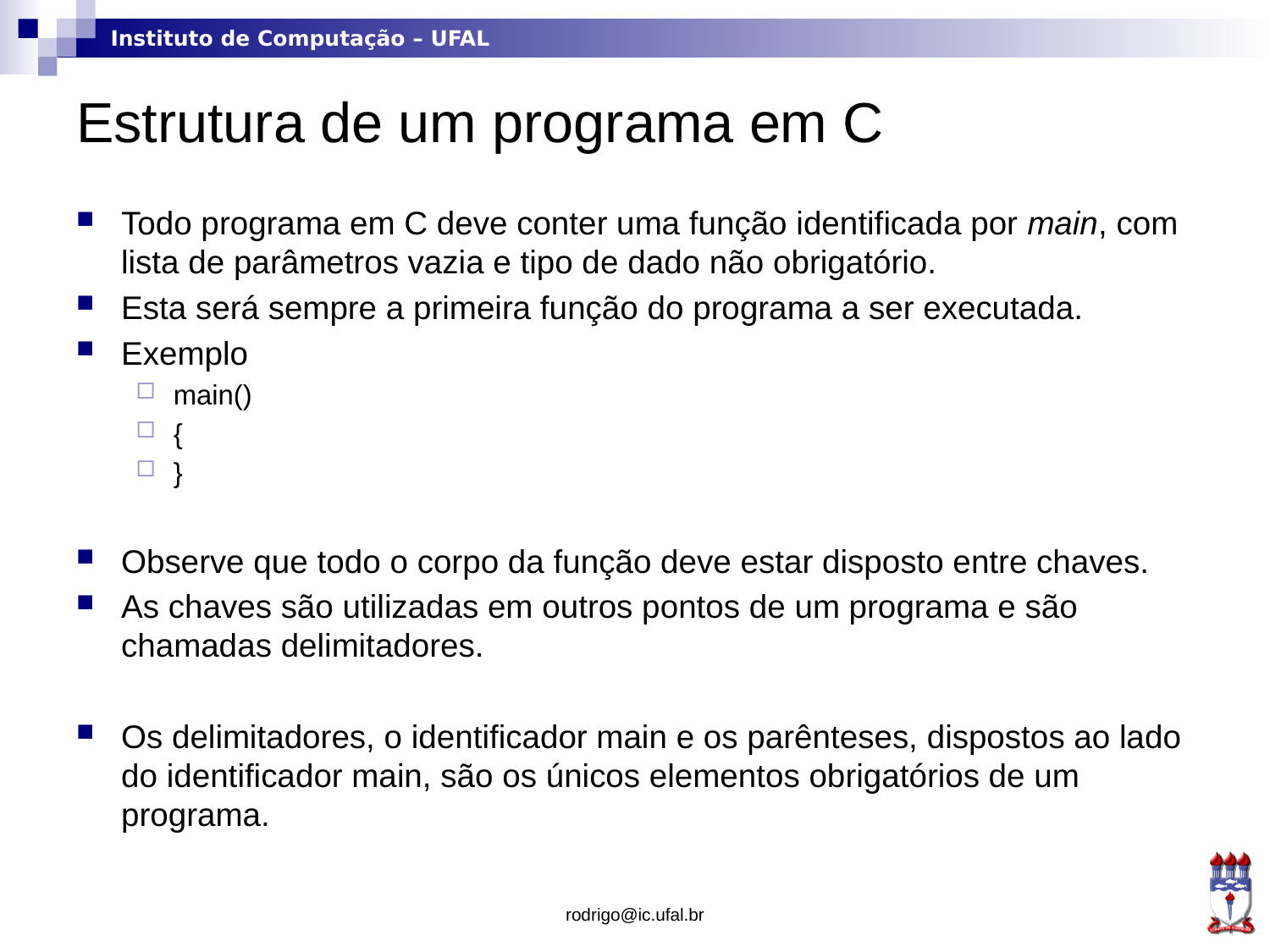

# Estrutura de um programa em C
Todo programa em C deve conter uma função identificada por main, com lista de parâmetros vazia e tipo de dado não obrigatório.
Esta será sempre a primeira função do programa a ser executada.
Exemplo
main()
{
}

Observe que todo o corpo da função deve estar disposto entre chaves.
As chaves são utilizadas em outros pontos de um programa e são chamadas delimitadores.

Os delimitadores, o identificador main e os parênteses, dispostos ao lado do identificador main, são os únicos elementos obrigatórios de um programa.
rodrigo@ic.ufal.br